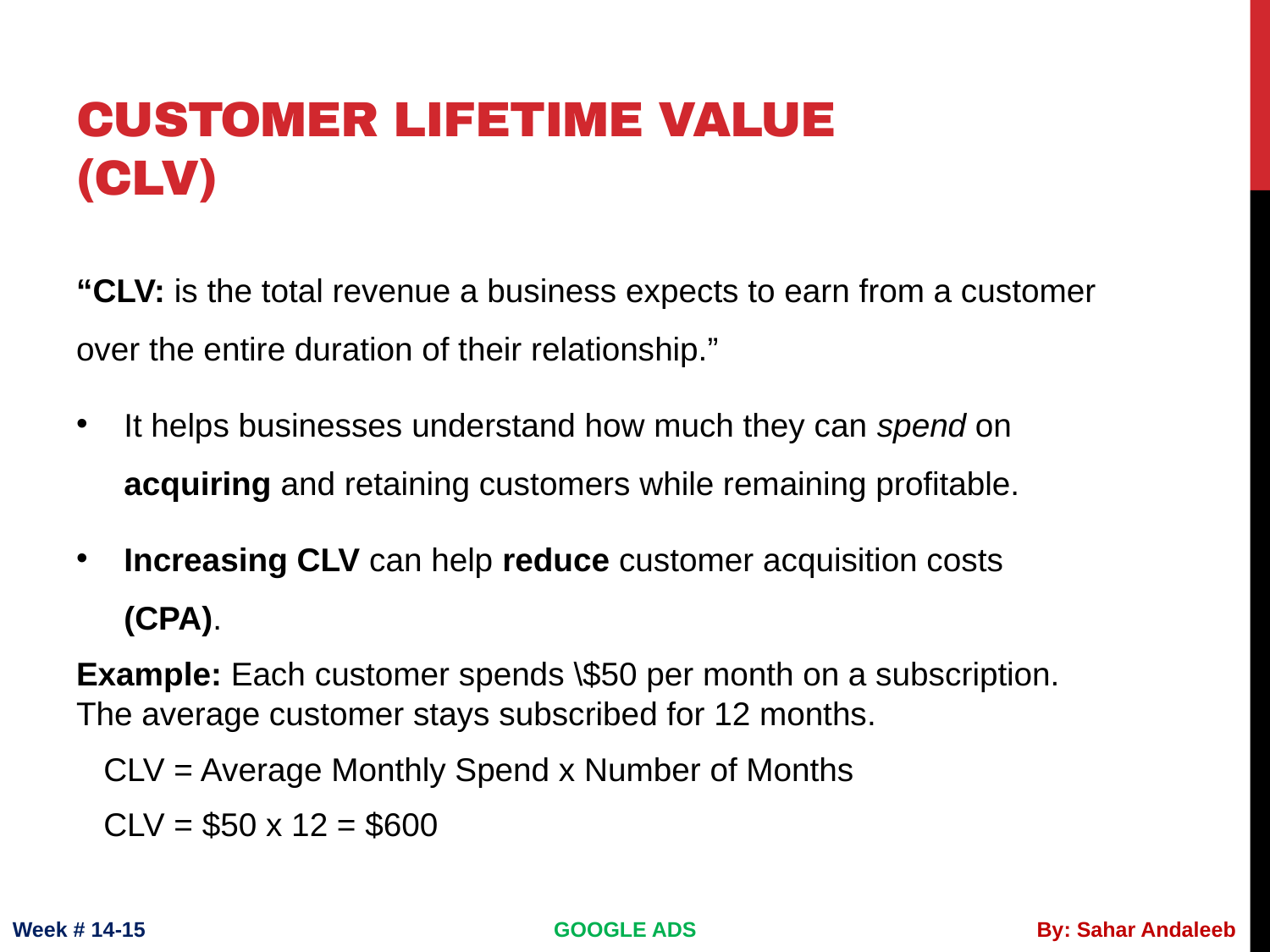

# Customer lifetime value (CLV)
“CLV: is the total revenue a business expects to earn from a customer over the entire duration of their relationship.”
It helps businesses understand how much they can spend on acquiring and retaining customers while remaining profitable.
Increasing CLV can help reduce customer acquisition costs (CPA).
Example: Each customer spends \$50 per month on a subscription. The average customer stays subscribed for 12 months.
   CLV = Average Monthly Spend x Number of Months
   CLV = $50 x 12 = $600

Week # 14-15
GOOGLE ADS
By: Sahar Andaleeb